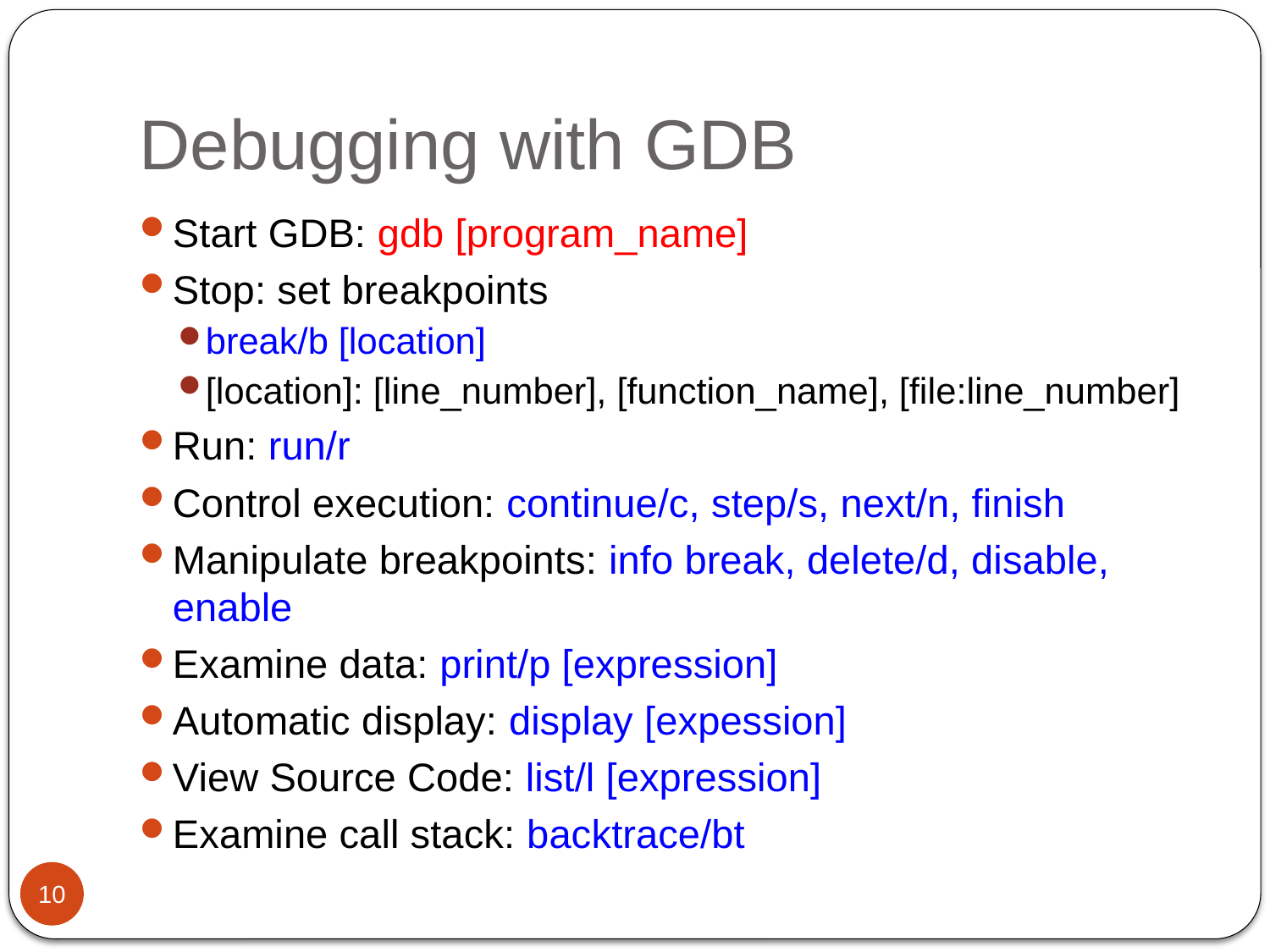

# Debugging with GDB
Start GDB: gdb [program_name]
Stop: set breakpoints
break/b [location]
[location]: [line_number], [function_name], [file:line_number]
Run: run/r
Control execution: continue/c, step/s, next/n, finish
Manipulate breakpoints: info break, delete/d, disable, enable
Examine data: print/p [expression]
Automatic display: display [expession]
View Source Code: list/l [expression]
Examine call stack: backtrace/bt

10